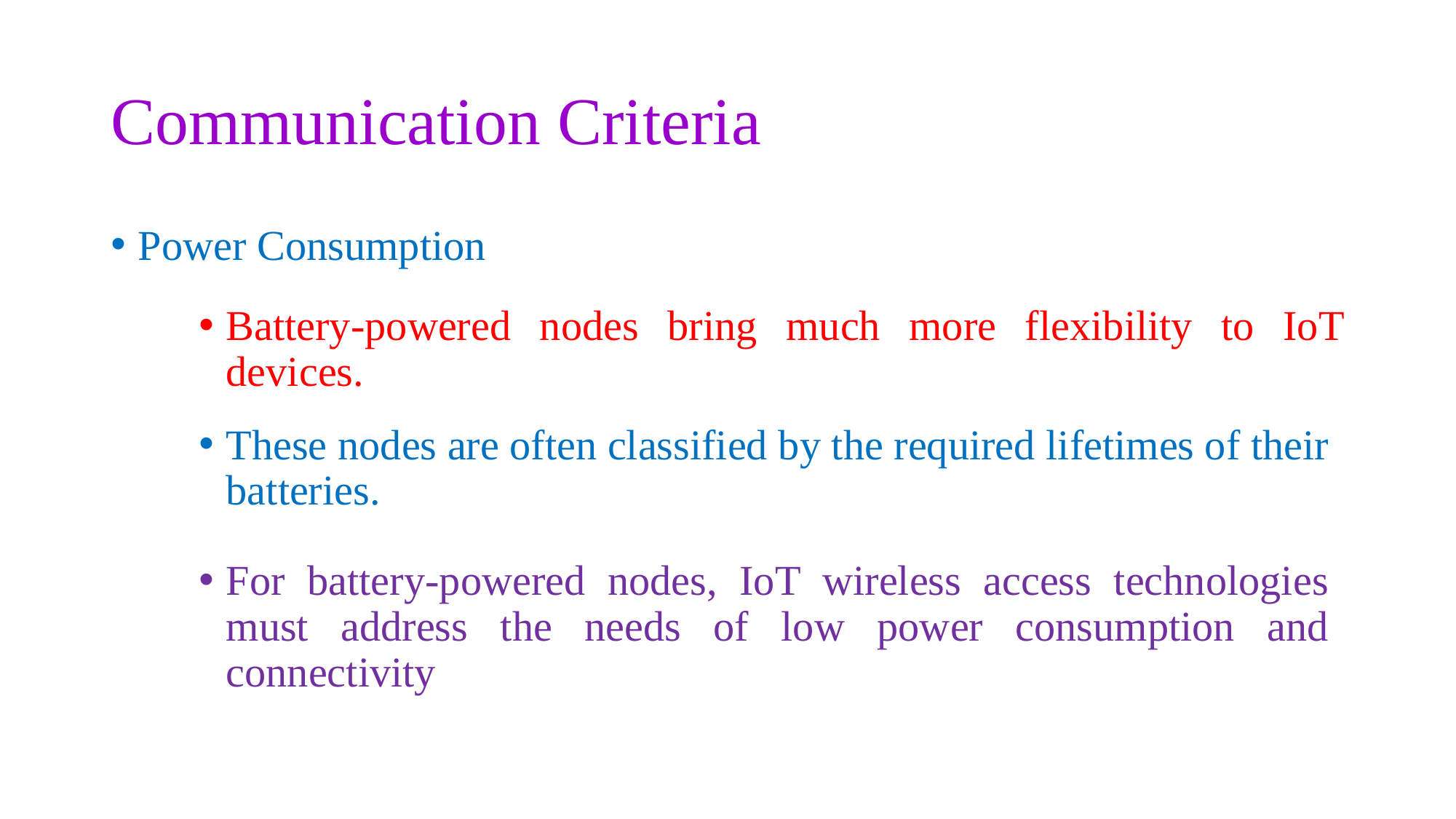

# Communication Criteria
Power Consumption
Battery-powered nodes bring much more flexibility to IoT devices.
These nodes are often classified by the required lifetimes of their batteries.
For battery-powered nodes, IoT wireless access technologies must address the needs of low power consumption and connectivity